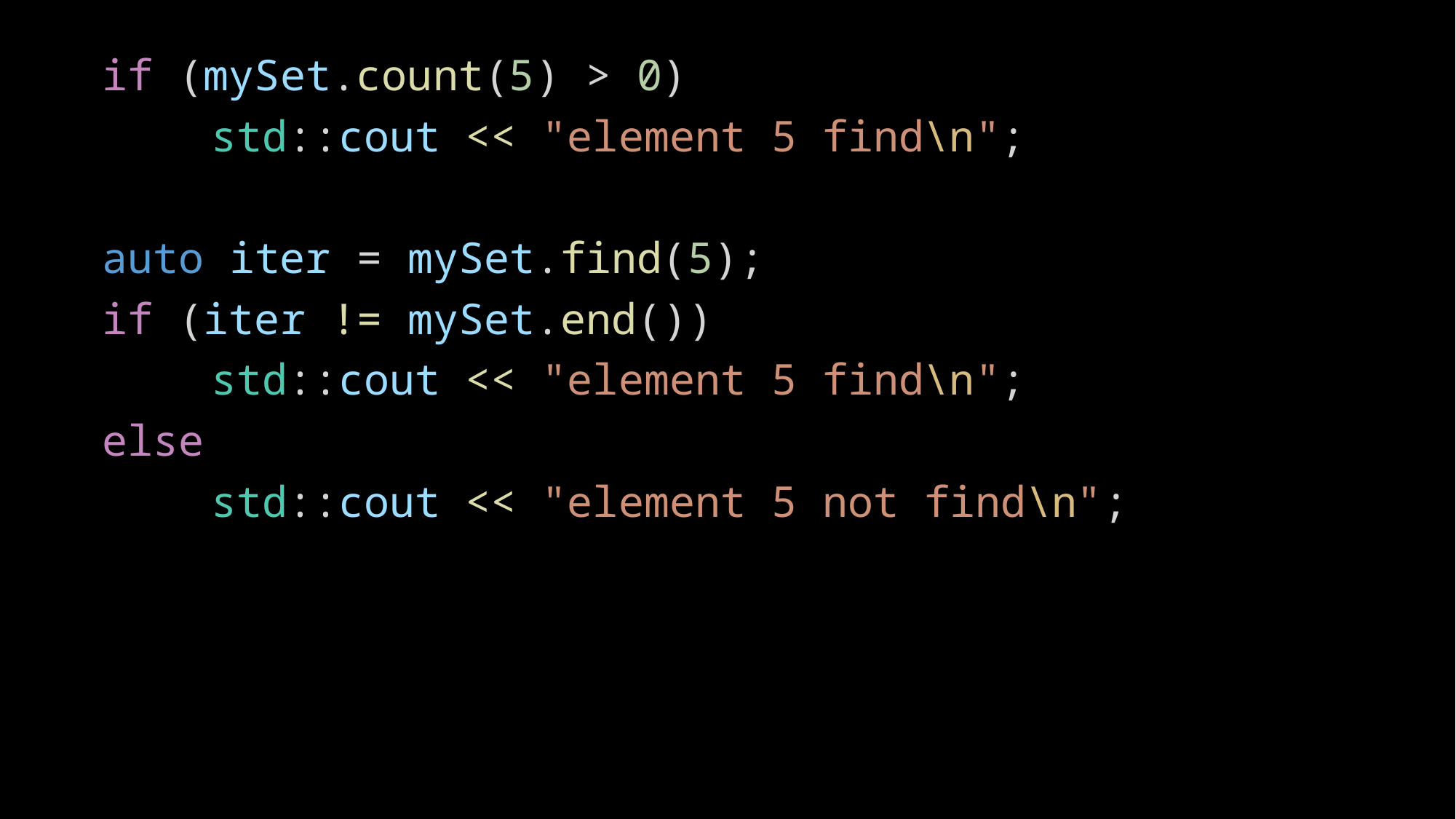

if (mySet.count(5) > 0)
	std::cout << "element 5 find\n";

auto iter = mySet.find(5);
if (iter != mySet.end())
	std::cout << "element 5 find\n";
else
	std::cout << "element 5 not find\n";